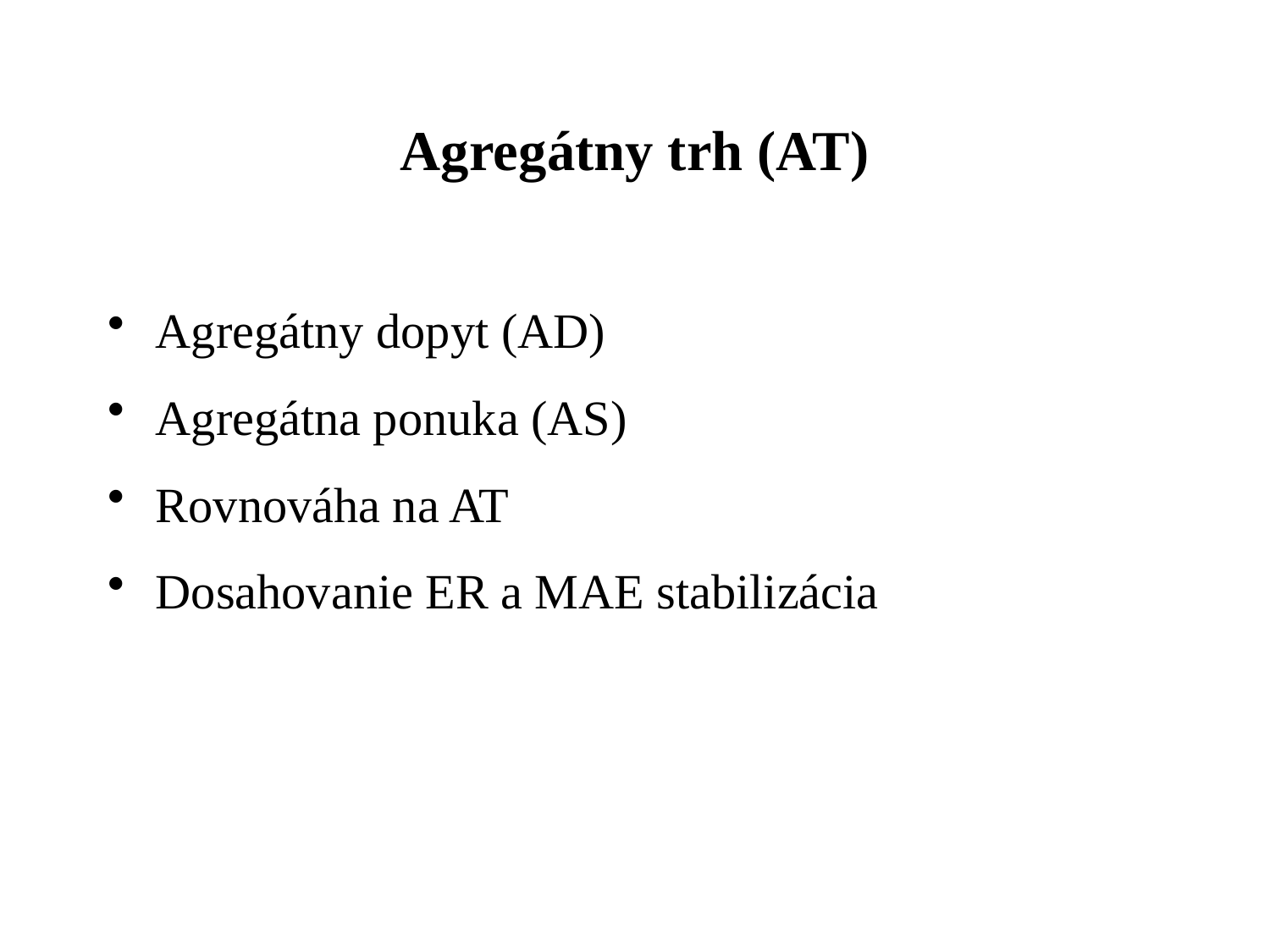

# Agregátny trh (AT)
Agregátny dopyt (AD)
Agregátna ponuka (AS)
Rovnováha na AT
Dosahovanie ER a MAE stabilizácia